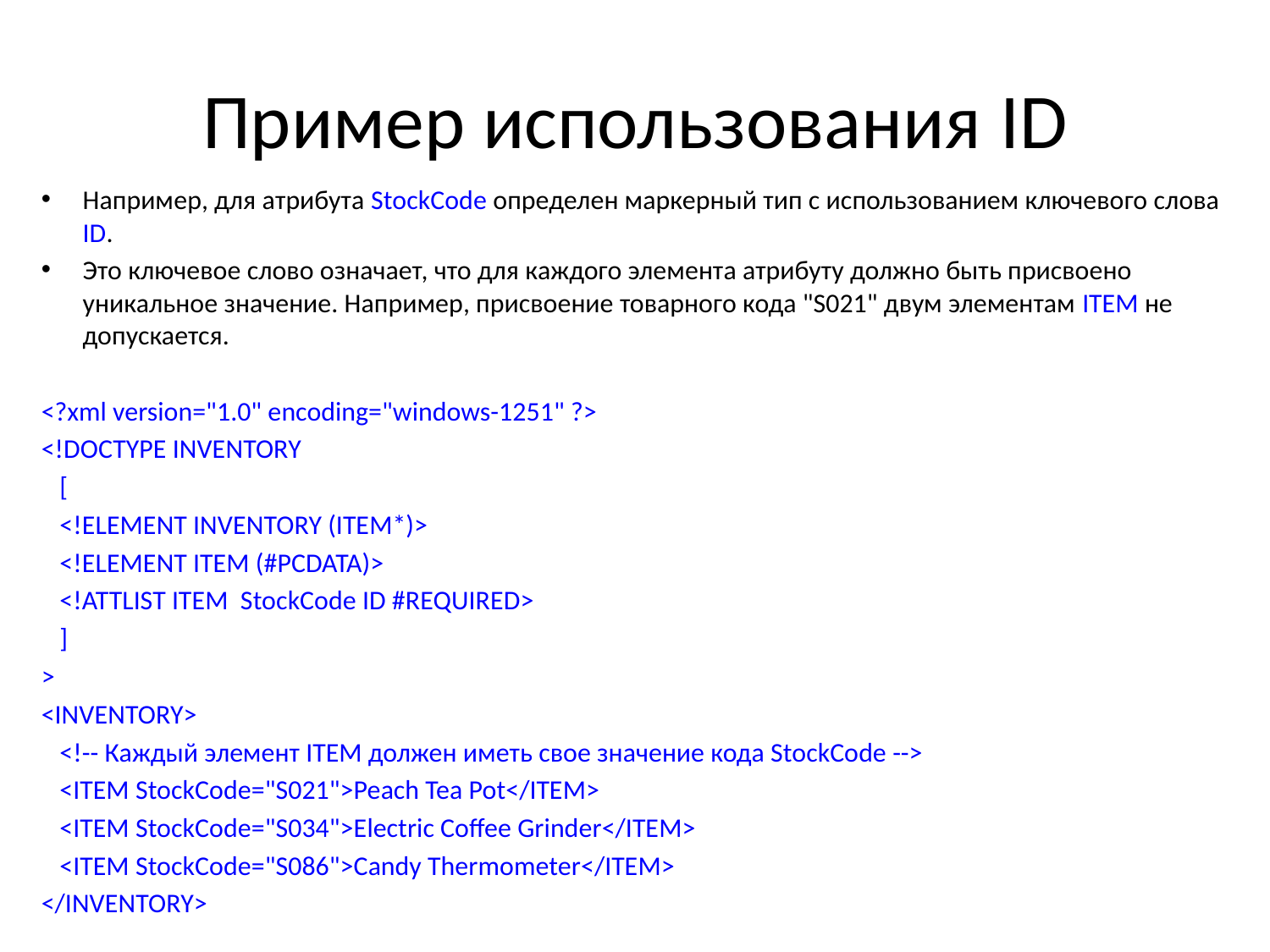

# Пример использования ID
Например, для атрибута StockCode определен маркерный тип с использованием ключевого слова ID.
Это ключевое слово означает, что для каждого элемента атрибуту должно быть присвоено уникальное значение. Например, присвоение товарного кода "S021" двум элементам ITEM не допускается.

<?xml version="1.0" encoding="windows-1251" ?>
<!DOCTYPE INVENTORY
   [
   <!ELEMENT INVENTORY (ITEM*)>
   <!ELEMENT ITEM (#PCDATA)>
   <!ATTLIST ITEM  StockCode ID #REQUIRED>
   ]
>
<INVENTORY>
   <!-- Каждый элемент ITEM должен иметь свое значение кода StockCode -->
   <ITEM StockCode="S021">Peach Tea Pot</ITEM>
   <ITEM StockCode="S034">Electric Coffee Grinder</ITEM>
   <ITEM StockCode="S086">Candy Thermometer</ITEM>
</INVENTORY>